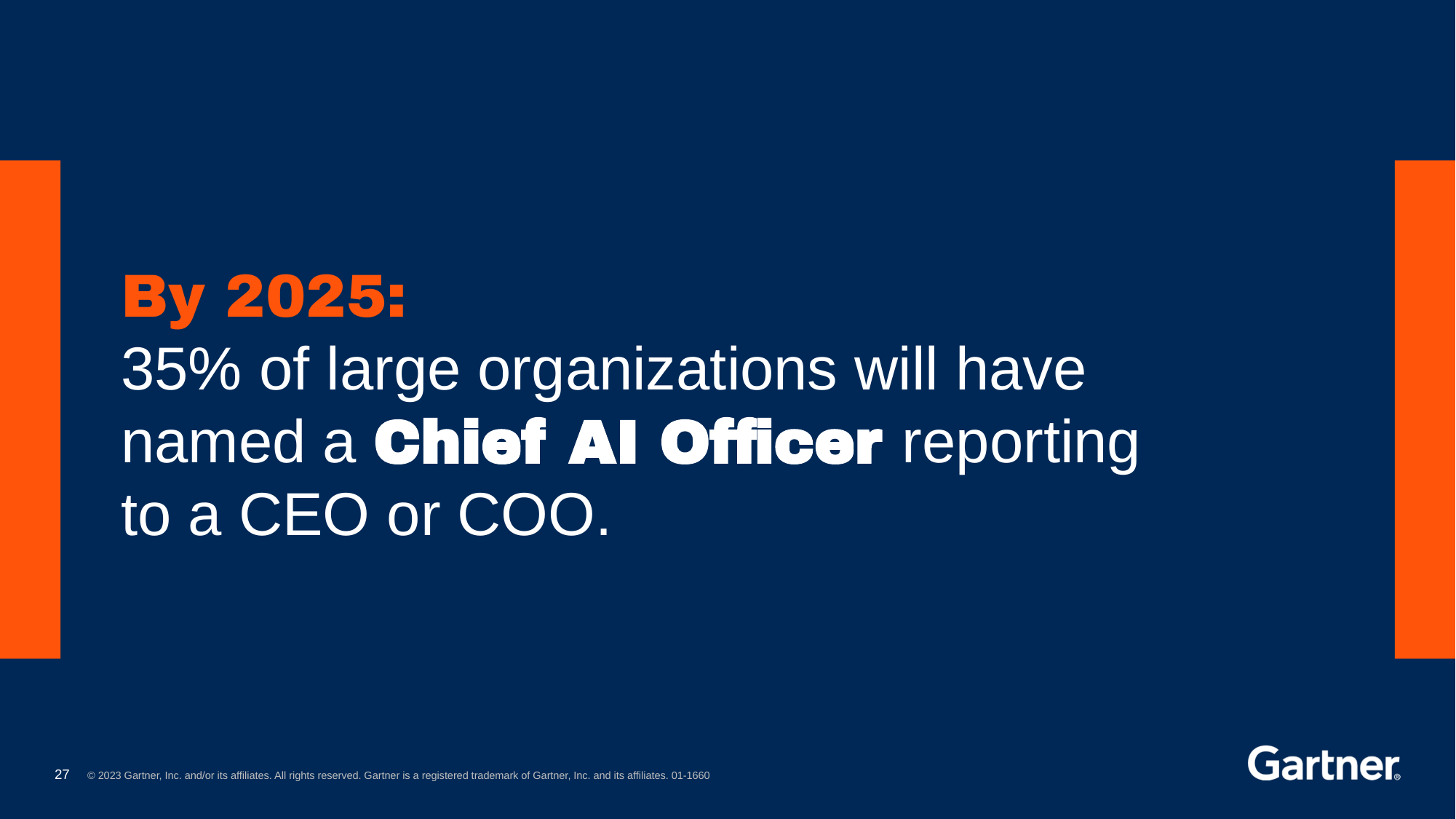

# By 2025: 35% of large organizations will have named a Chief AI Officer reporting to a CEO or COO.